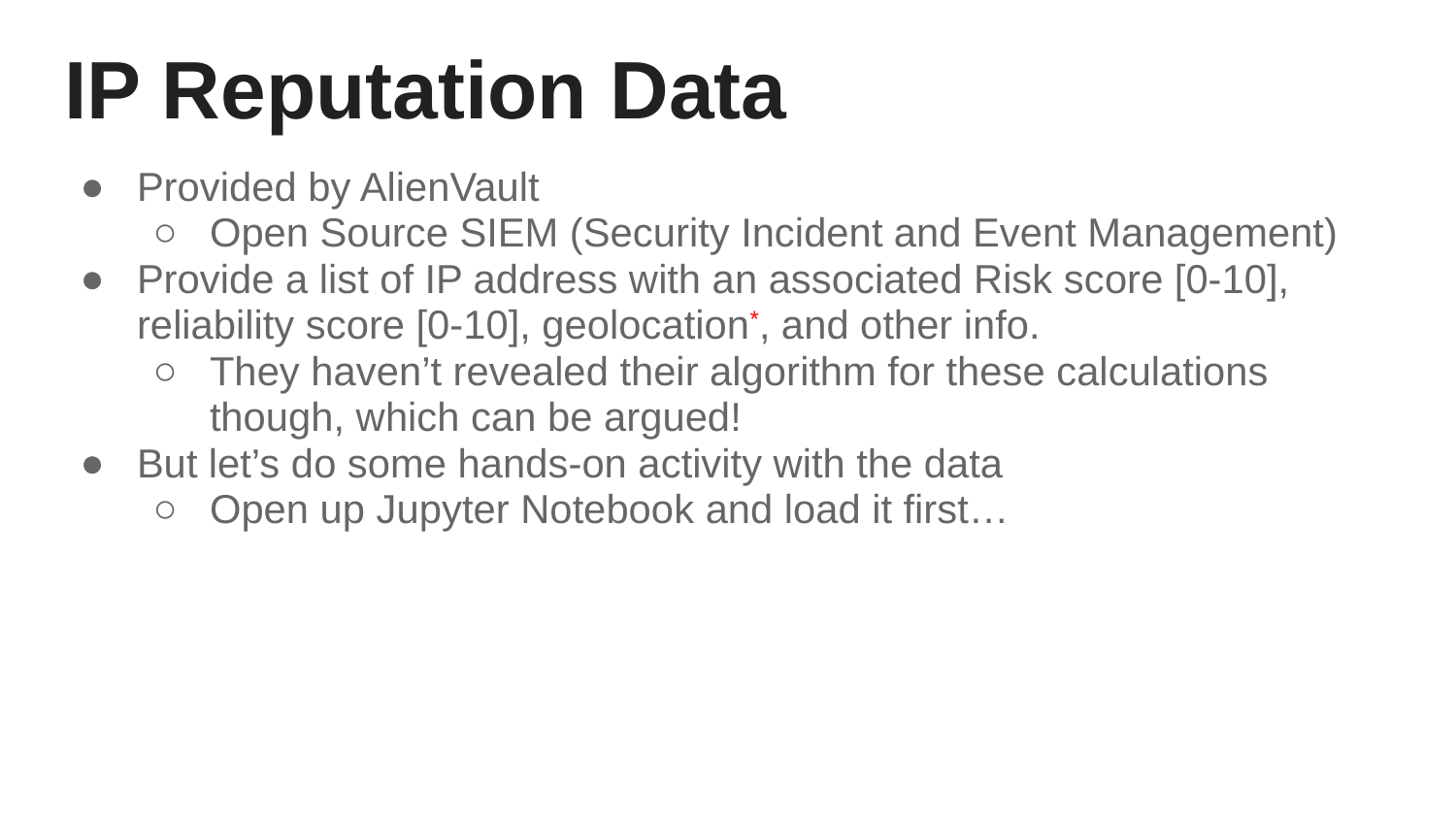

# IP Reputation Data
Provided by AlienVault
Open Source SIEM (Security Incident and Event Management)
Provide a list of IP address with an associated Risk score [0-10], reliability score [0-10], geolocation*, and other info.
They haven’t revealed their algorithm for these calculations though, which can be argued!
But let’s do some hands-on activity with the data
Open up Jupyter Notebook and load it first…